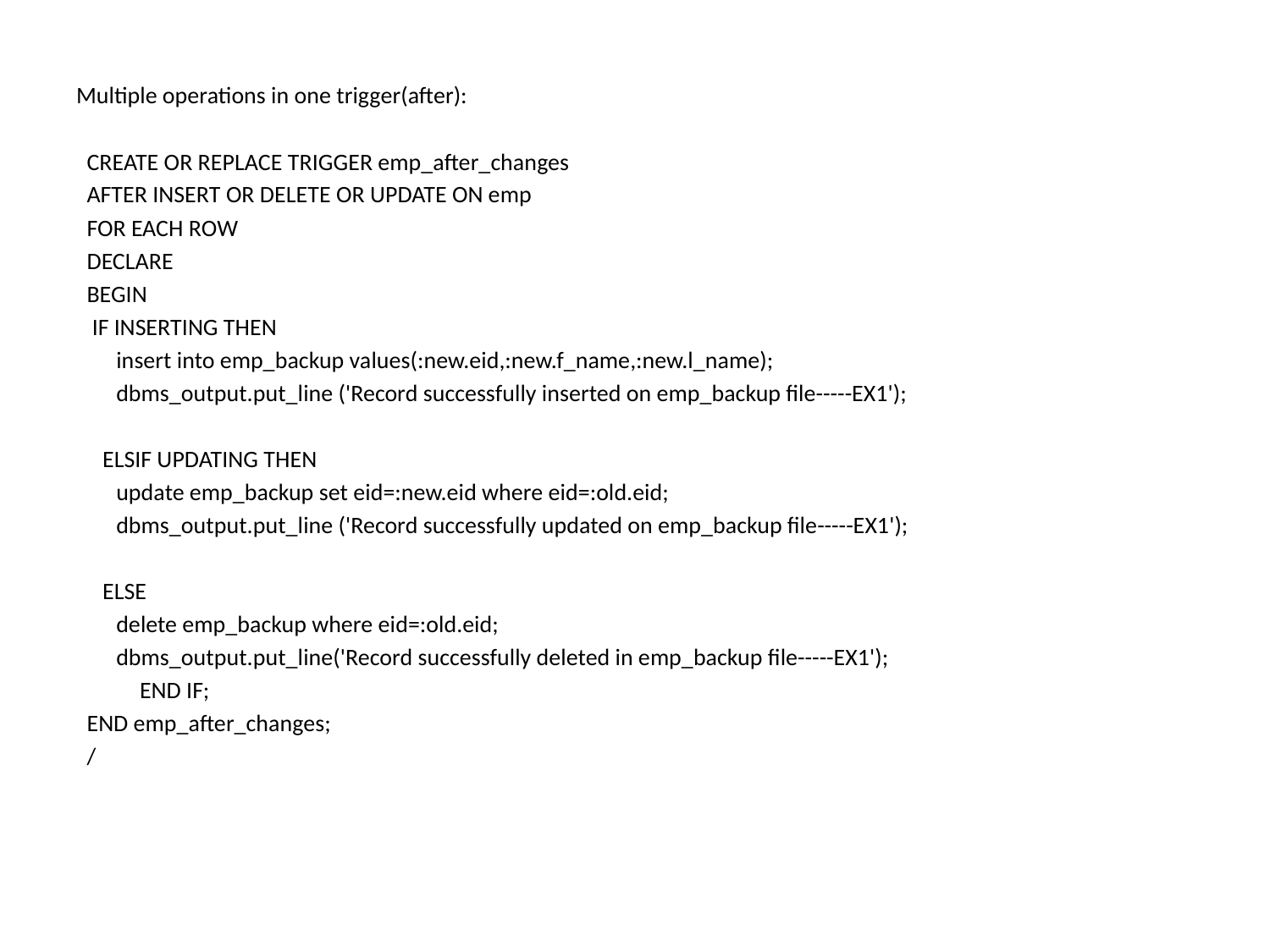

#
Multiple operations in one trigger(after):

  CREATE OR REPLACE TRIGGER emp_after_changes
  AFTER INSERT OR DELETE OR UPDATE ON emp
  FOR EACH ROW
  DECLARE
  BEGIN
   IF INSERTING THEN
	insert into emp_backup values(:new.eid,:new.f_name,:new.l_name);
	dbms_output.put_line ('Record successfully inserted on emp_backup file-----EX1');

     ELSIF UPDATING THEN
	update emp_backup set eid=:new.eid where eid=:old.eid;
	dbms_output.put_line ('Record successfully updated on emp_backup file-----EX1');

     ELSE
	delete emp_backup where eid=:old.eid;
	dbms_output.put_line('Record successfully deleted in emp_backup file-----EX1');
            END IF;
  END emp_after_changes;
  /